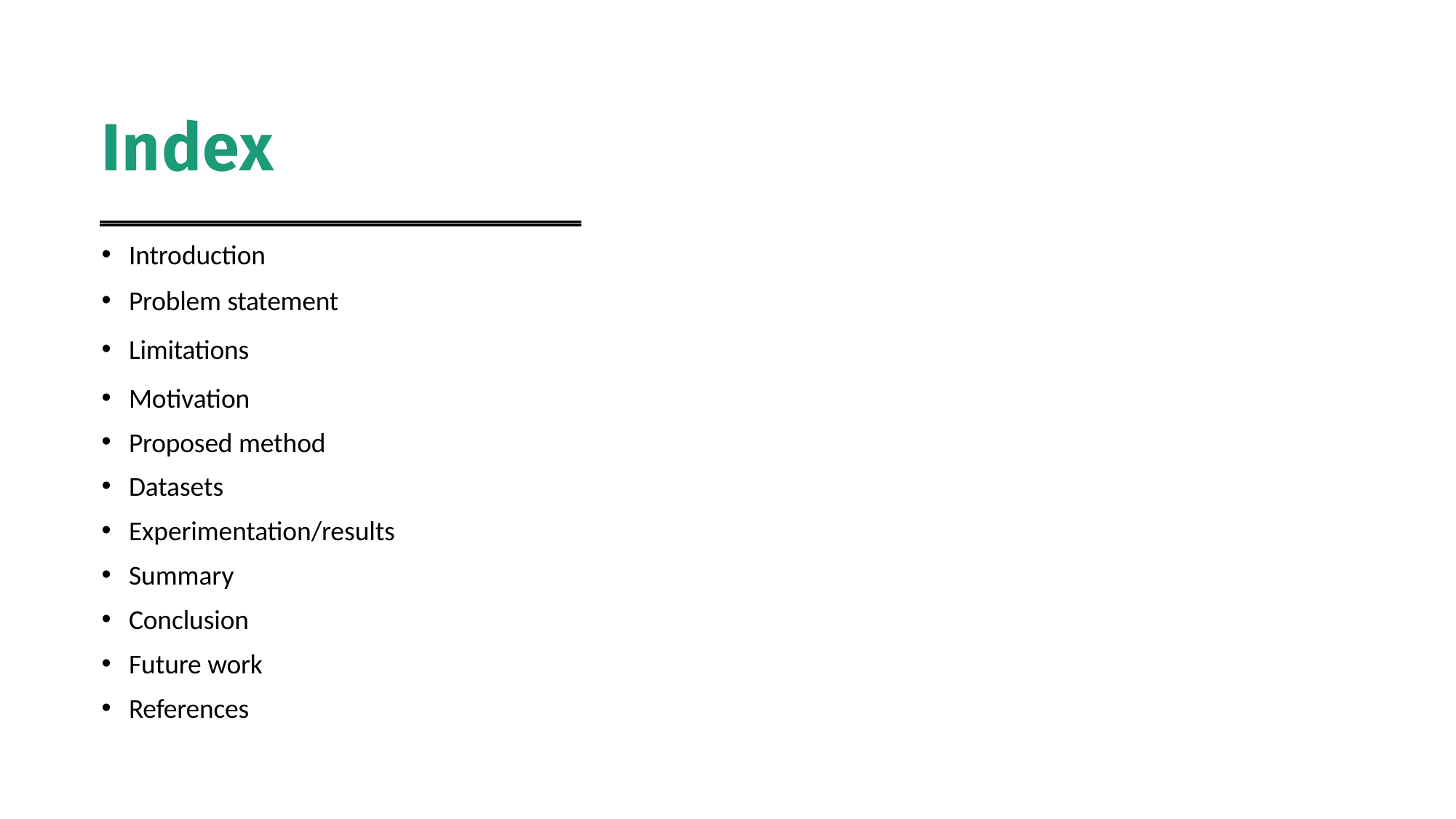

# Index

Introduction
Problem statement
Limitations
Motivation
Proposed method
Datasets
Experimentation/results
Summary
Conclusion
Future work
References